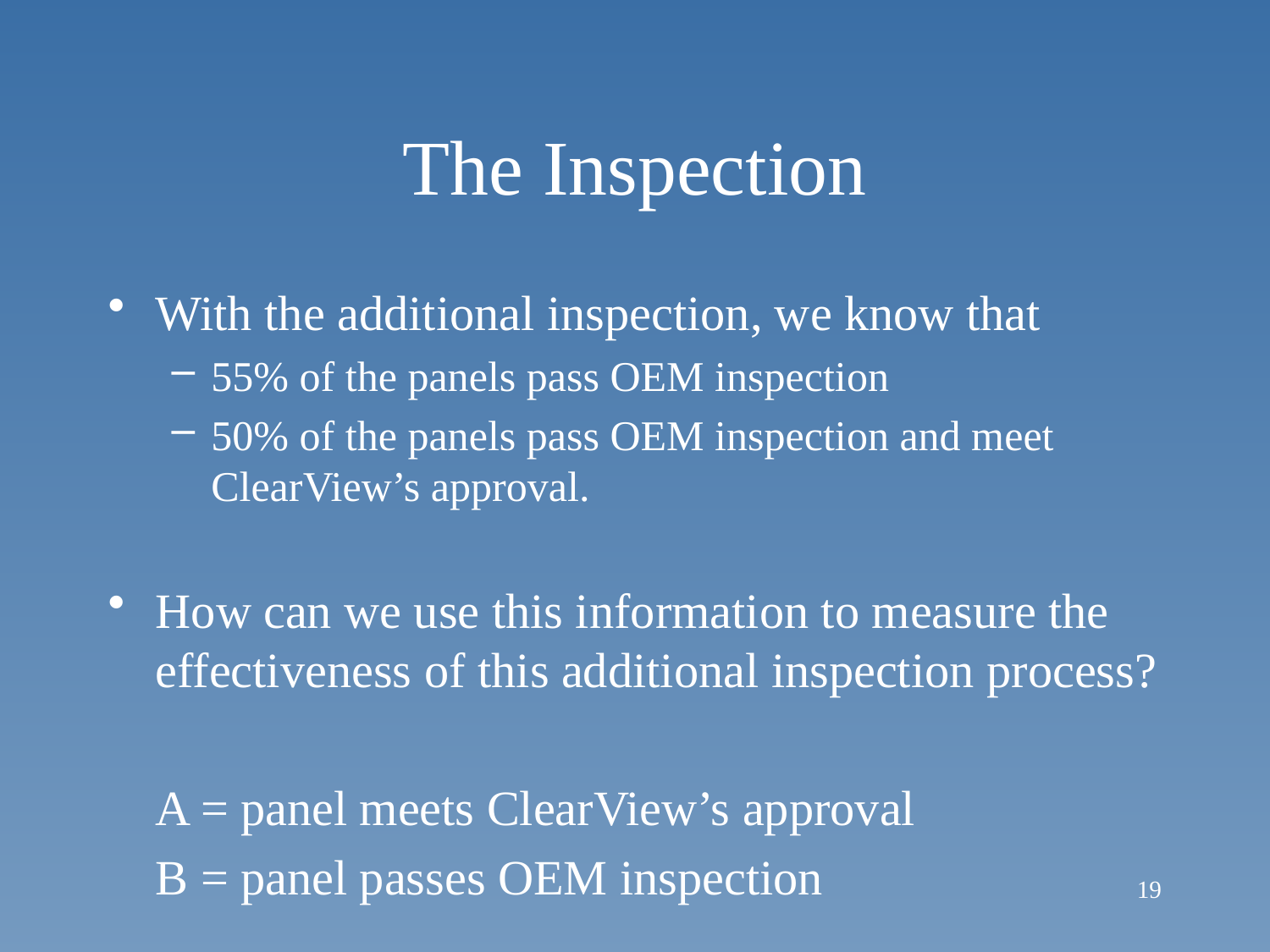

# The Inspection
With the additional inspection, we know that
55% of the panels pass OEM inspection
50% of the panels pass OEM inspection and meet ClearView’s approval.

How can we use this information to measure the effectiveness of this additional inspection process?

	A = panel meets ClearView’s approval
	B = panel passes OEM inspection
19